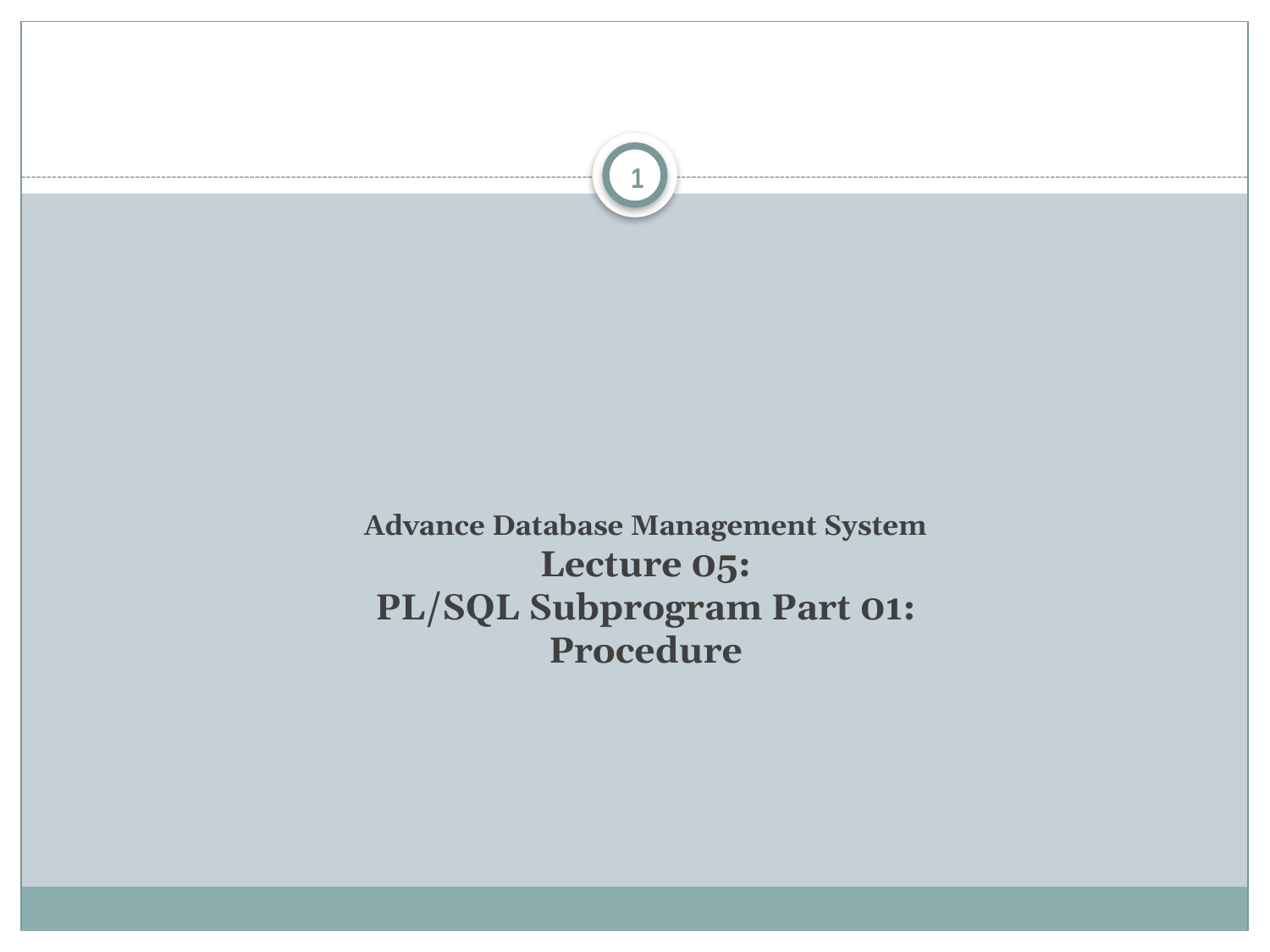

1
# Advance Database Management System Lecture 05: PL/SQL Subprogram Part 01: Procedure